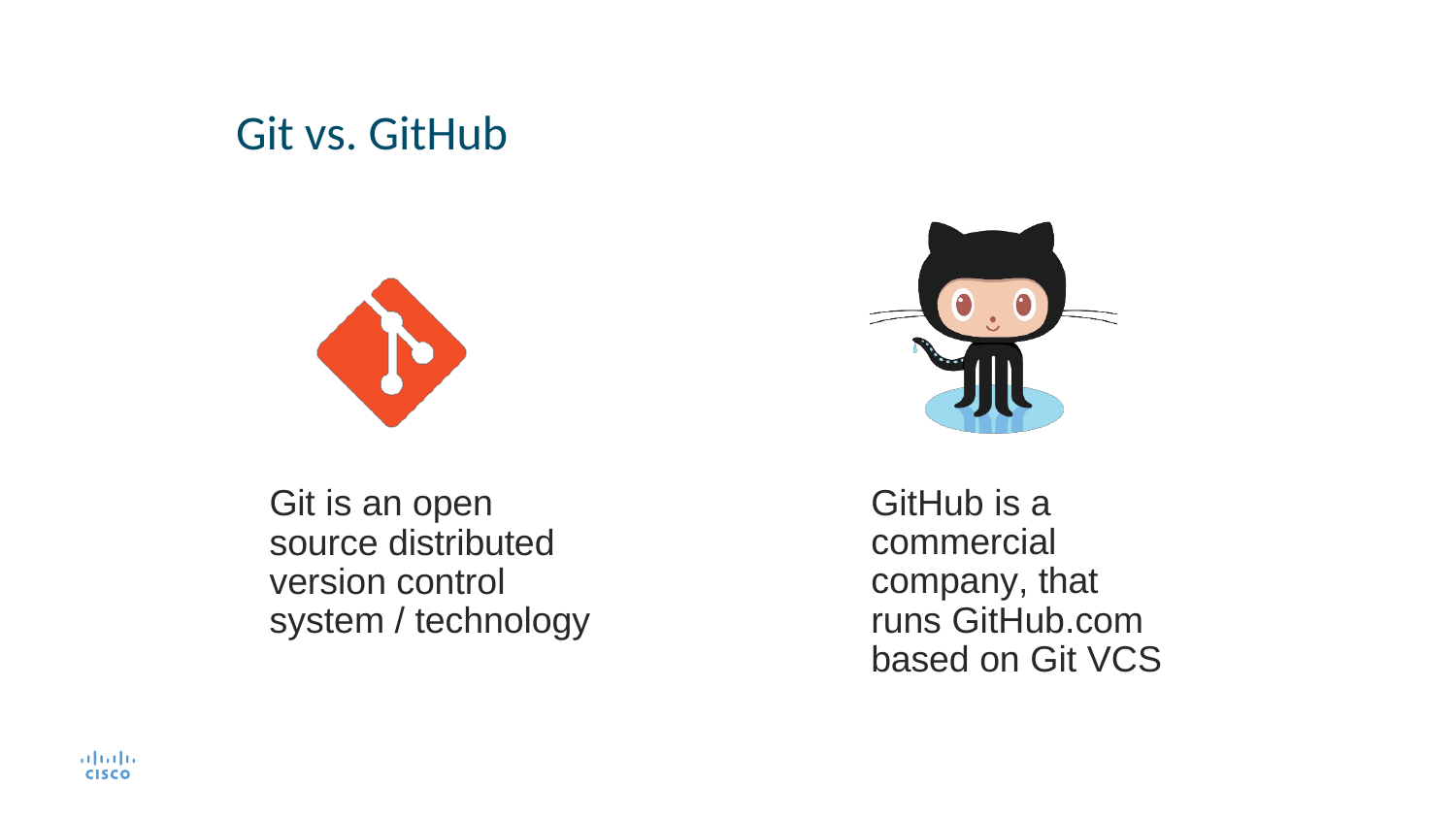

# Git vs. GitHub

GitHub is a commercial company, that runs GitHub.com based on Git VCS
Git is an open source distributed version control system / technology